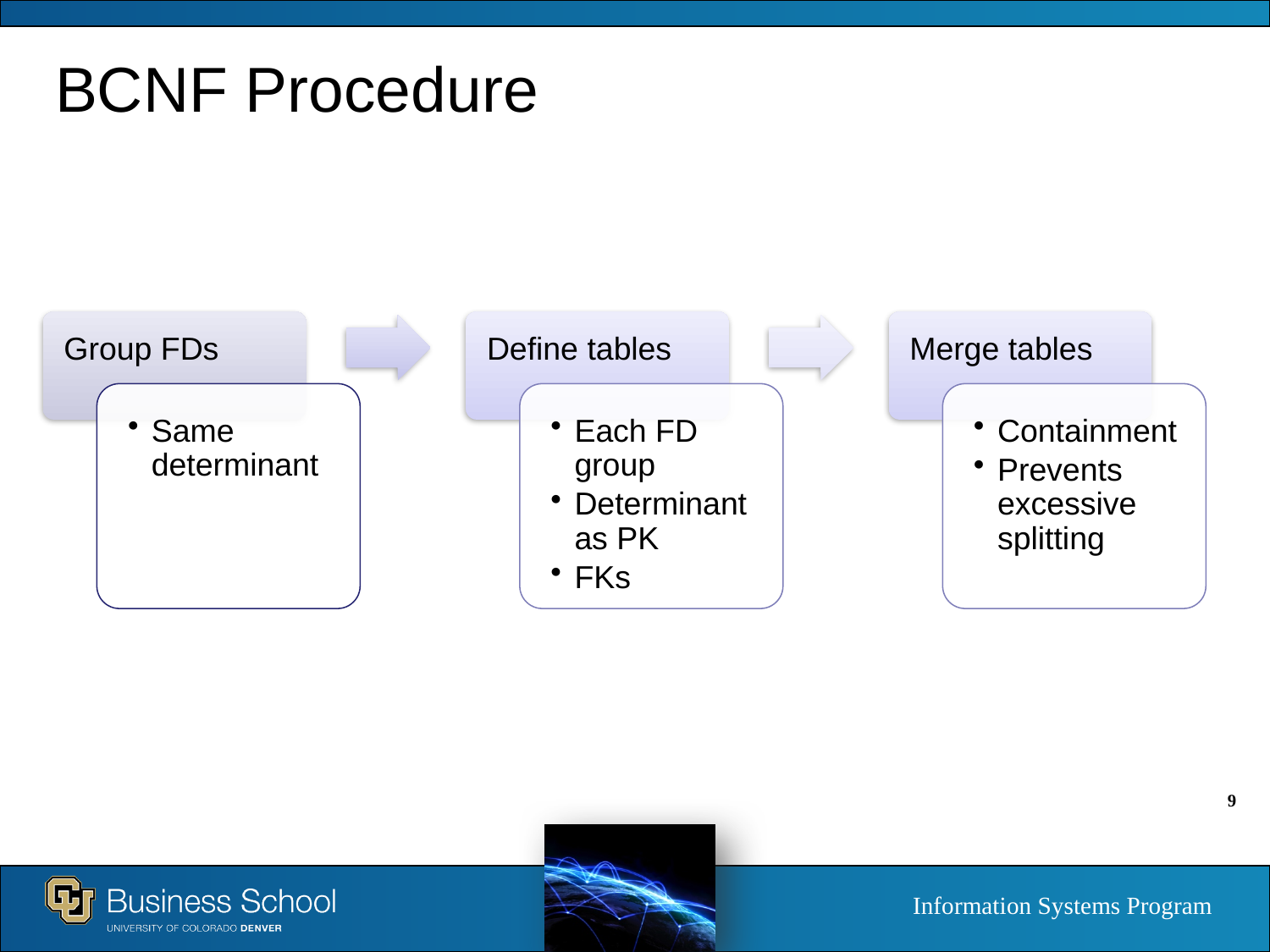

# BCNF Procedure
Group FDs
Same determinant

Define tables
Each FD group
Determinant as PK
FKs

Merge tables
Containment
Prevents excessive splitting